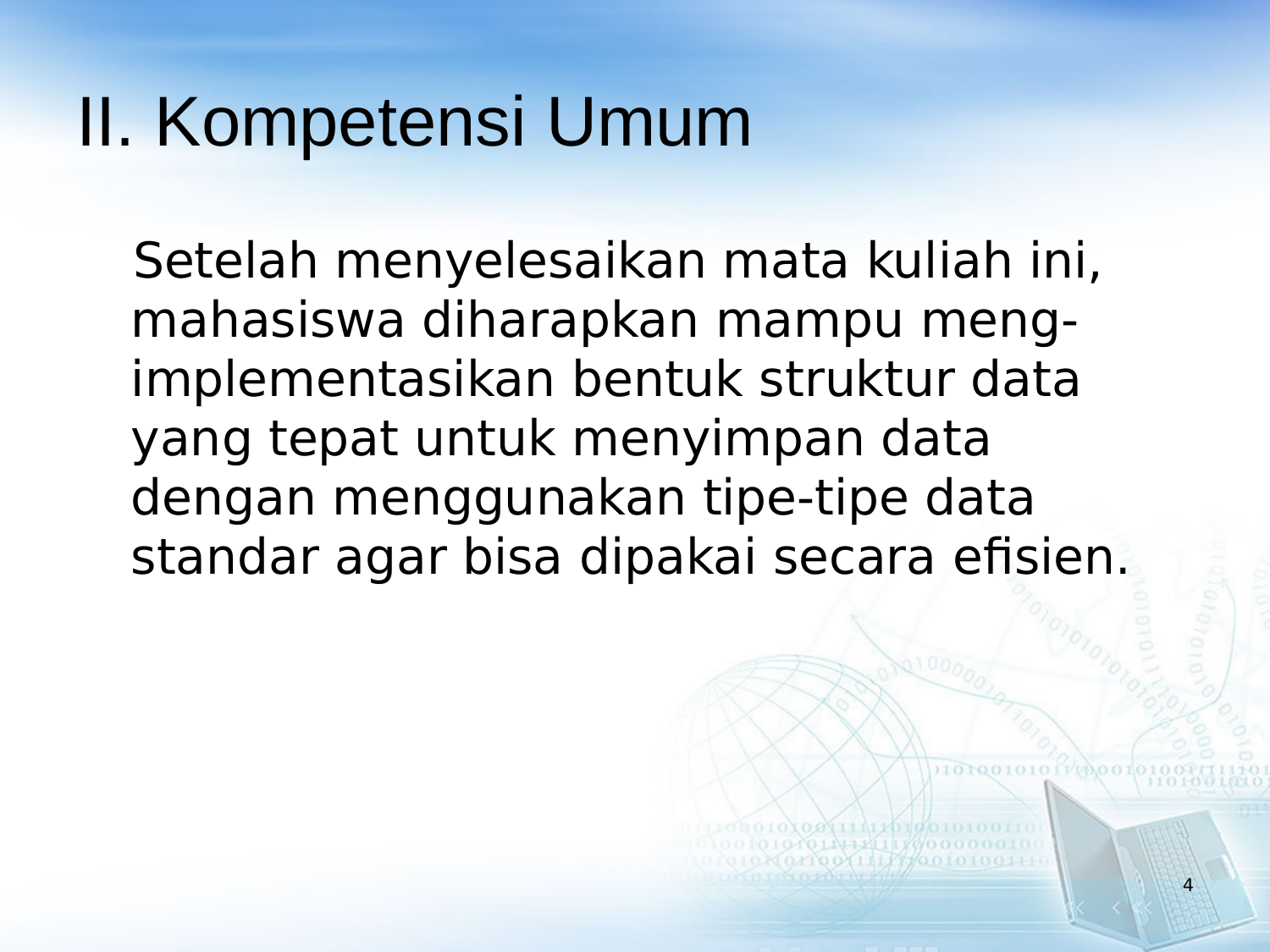

# II. Kompetensi Umum
Setelah menyelesaikan mata kuliah ini, mahasiswa diharapkan mampu meng-implementasikan bentuk struktur data yang tepat untuk menyimpan data dengan menggunakan tipe-tipe data
standar agar bisa dipakai secara efisien.
4